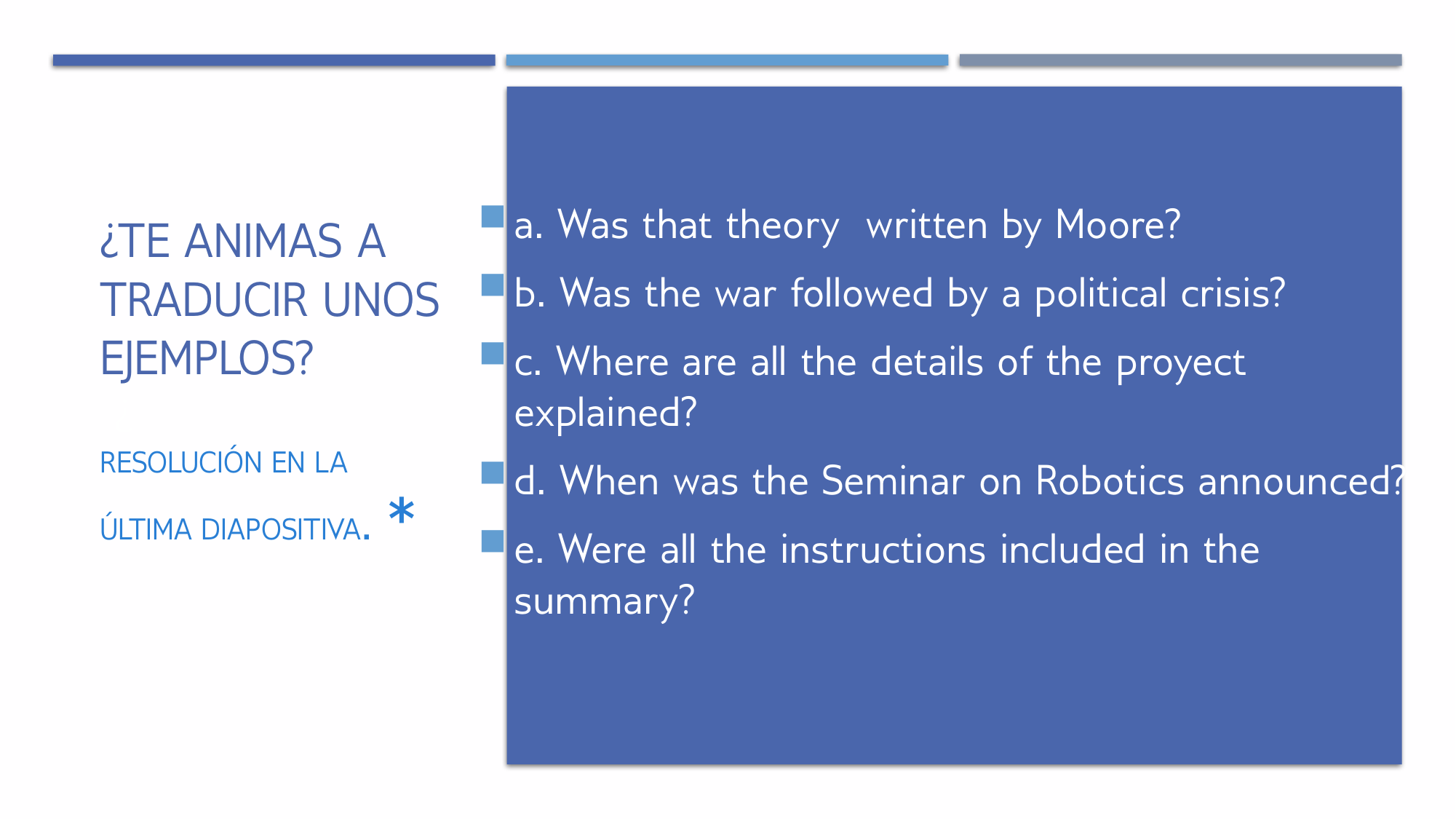

# ¿Te animas a traducir unos ejemplos?  ¿ Resolución en la última diapositiva. *
a. Was that theory  written by Moore?
b. Was the war followed by a political crisis?
c. Where are all the details of the proyect explained?
d. When was the Seminar on Robotics announced?
e. Were all the instructions included in the summary?